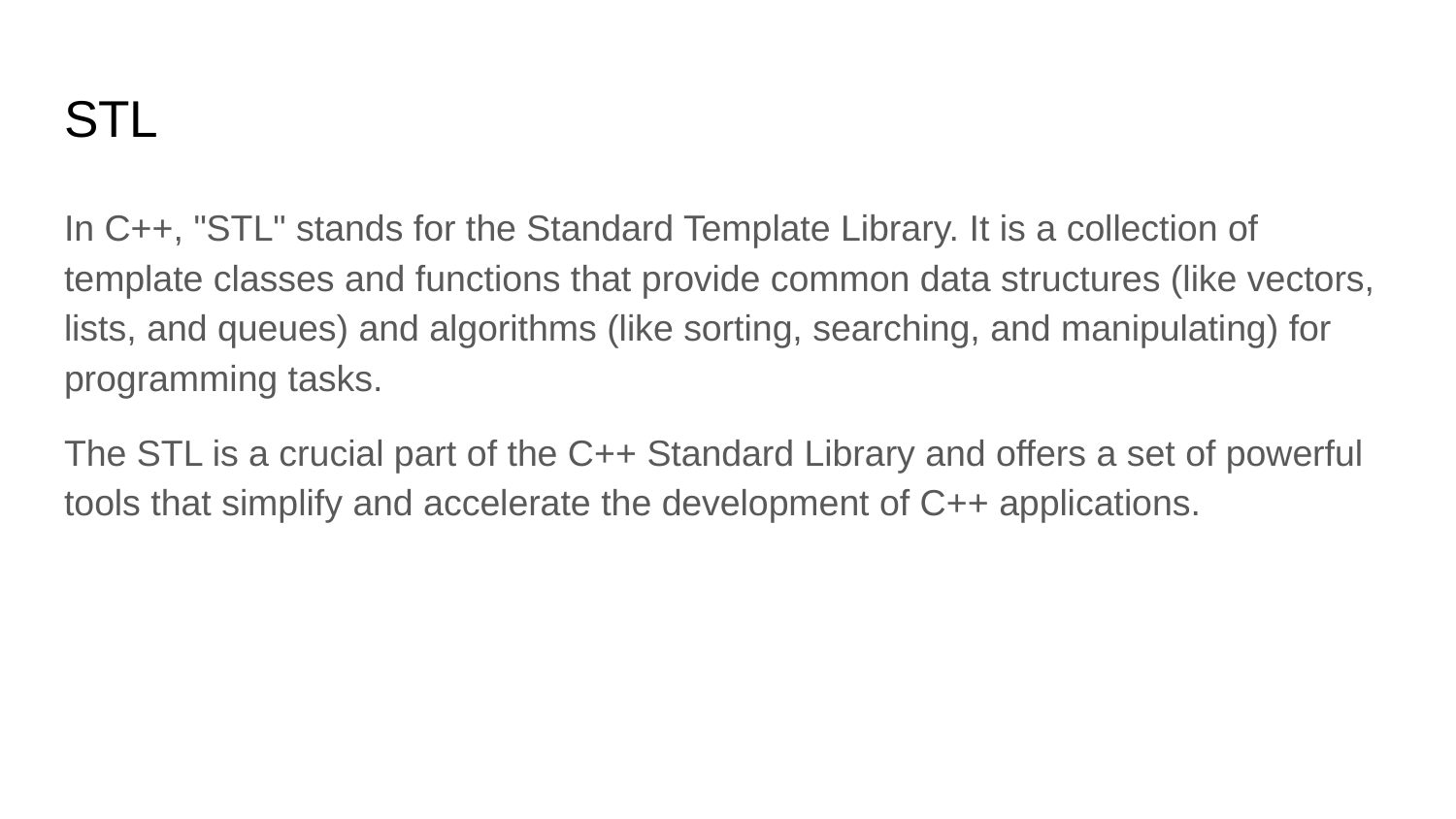

# STL
In C++, "STL" stands for the Standard Template Library. It is a collection of template classes and functions that provide common data structures (like vectors, lists, and queues) and algorithms (like sorting, searching, and manipulating) for programming tasks.
The STL is a crucial part of the C++ Standard Library and offers a set of powerful tools that simplify and accelerate the development of C++ applications.